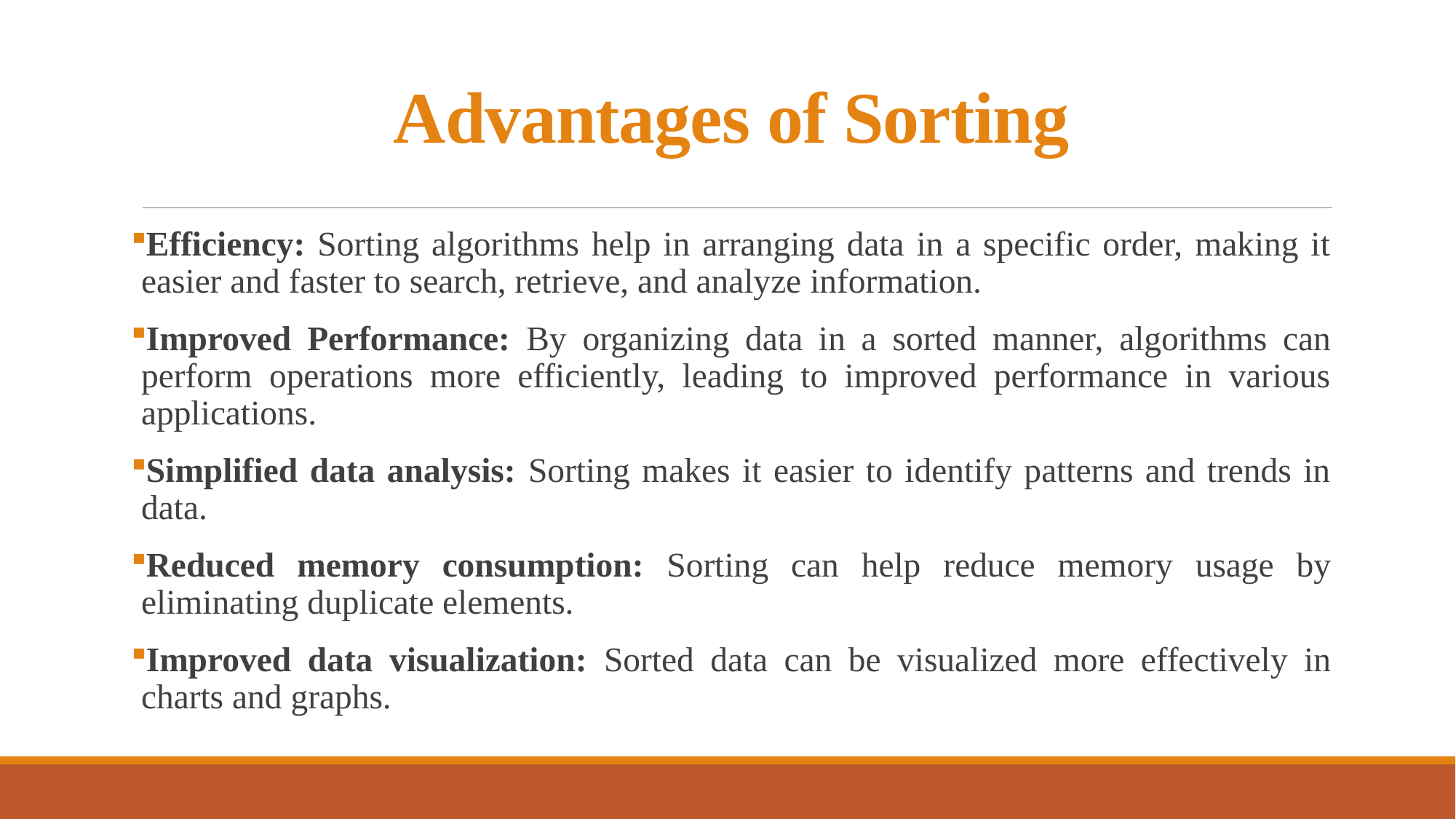

# Advantages of Sorting
Efficiency: Sorting algorithms help in arranging data in a specific order, making it easier and faster to search, retrieve, and analyze information.
Improved Performance: By organizing data in a sorted manner, algorithms can perform operations more efficiently, leading to improved performance in various applications.
Simplified data analysis: Sorting makes it easier to identify patterns and trends in data.
Reduced memory consumption: Sorting can help reduce memory usage by eliminating duplicate elements.
Improved data visualization: Sorted data can be visualized more effectively in charts and graphs.